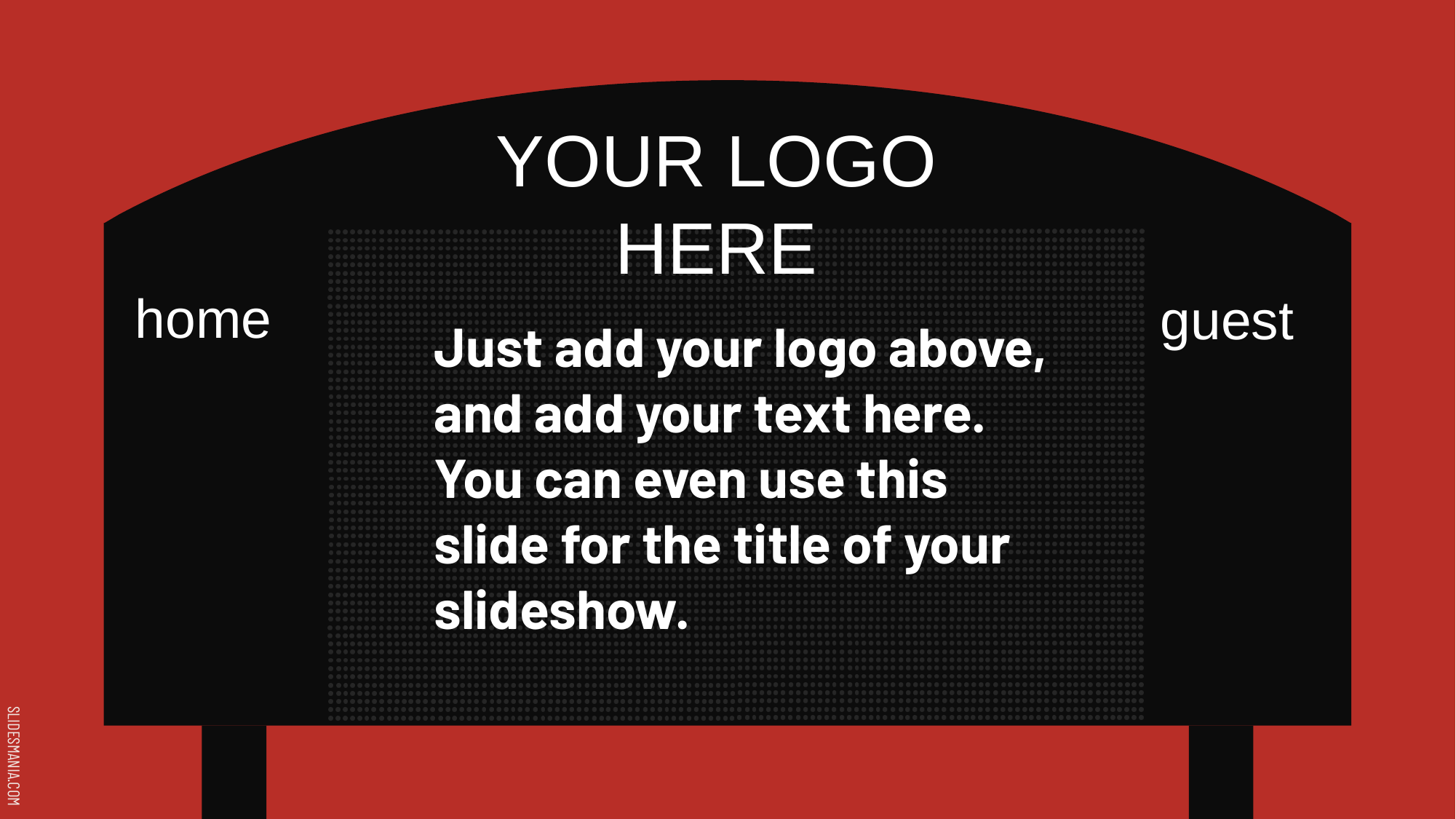

YOUR LOGO HERE
home
guest
Just add your logo above, and add your text here. You can even use this slide for the title of your slideshow.